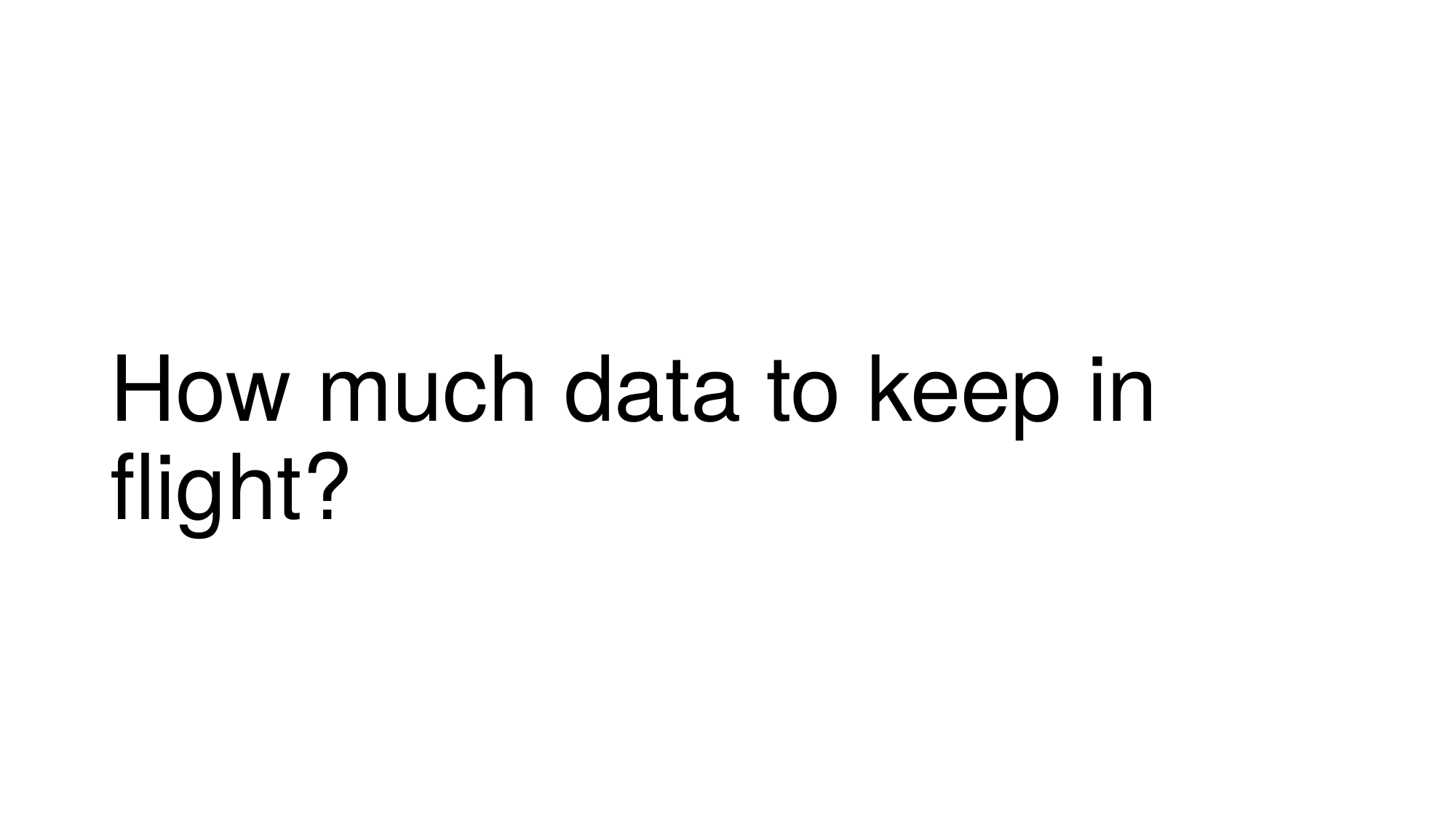

# How much data to keep in flight?